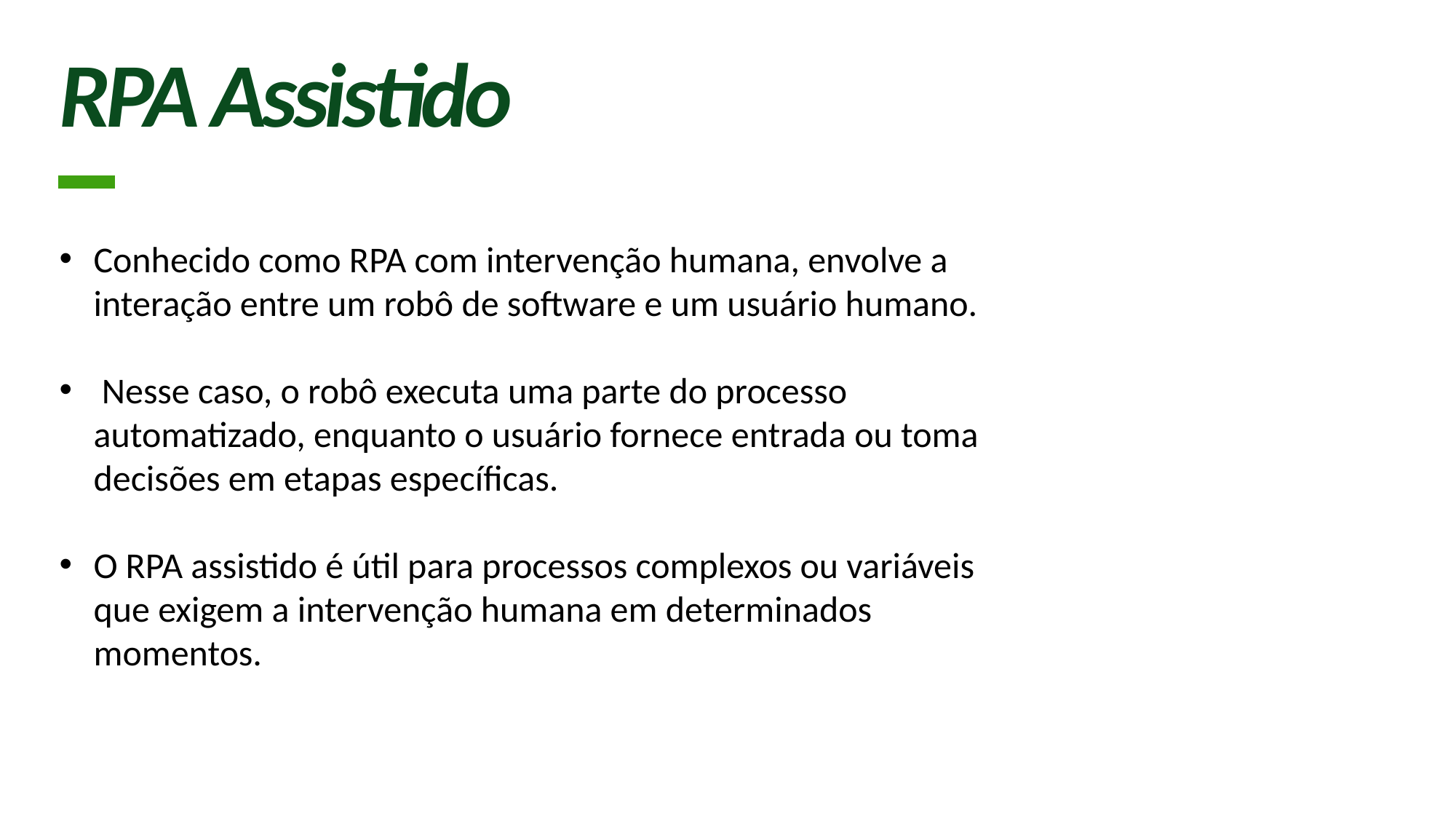

RPA Assistido

Conhecido como RPA com intervenção humana, envolve a interação entre um robô de software e um usuário humano.

 Nesse caso, o robô executa uma parte do processo automatizado, enquanto o usuário fornece entrada ou toma decisões em etapas específicas.

O RPA assistido é útil para processos complexos ou variáveis que exigem a intervenção humana em determinados momentos.